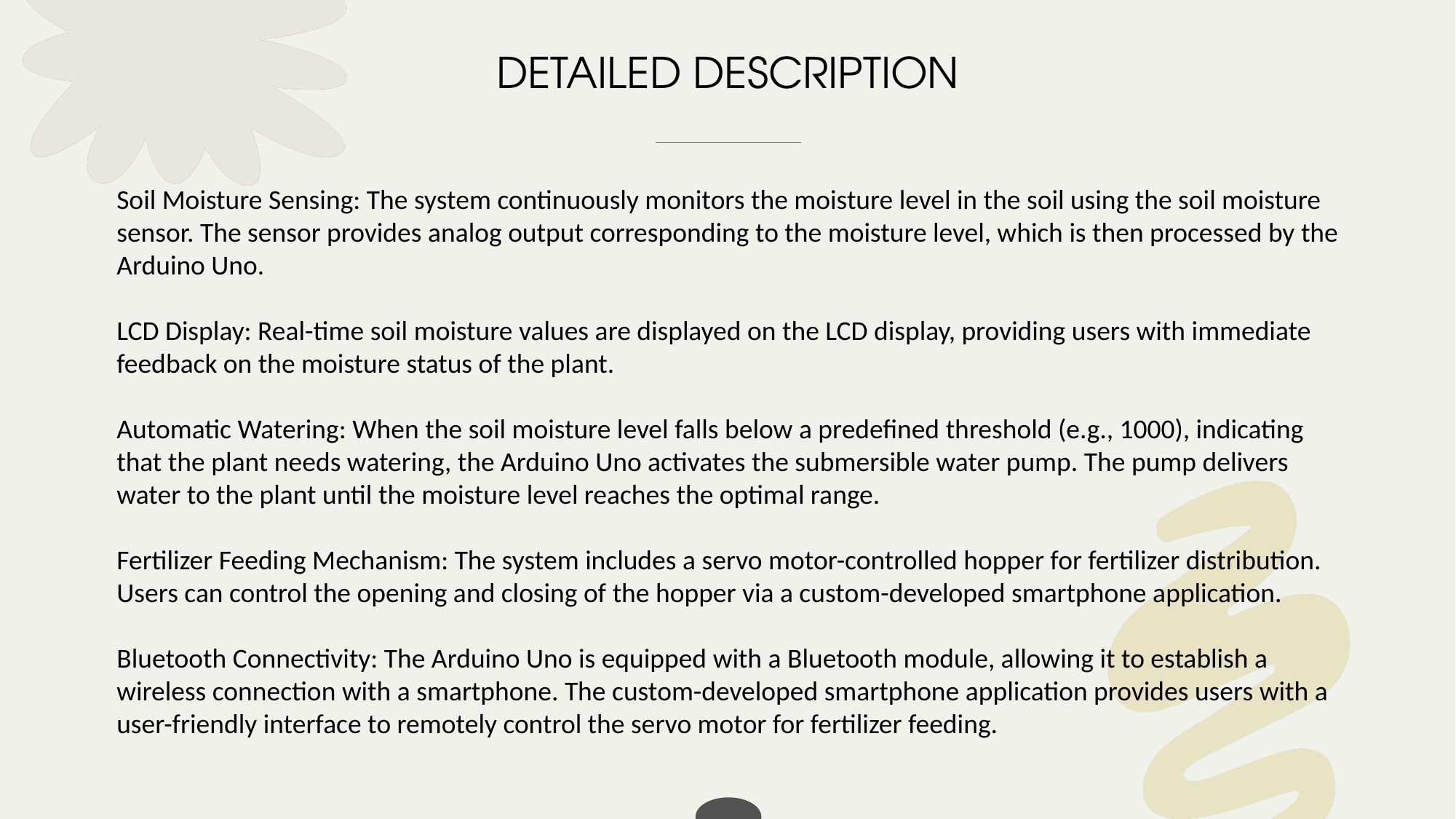

# DETAILED DESCRIPTION
Soil Moisture Sensing: The system continuously monitors the moisture level in the soil using the soil moisture sensor. The sensor provides analog output corresponding to the moisture level, which is then processed by the Arduino Uno.

LCD Display: Real-time soil moisture values are displayed on the LCD display, providing users with immediate feedback on the moisture status of the plant.

Automatic Watering: When the soil moisture level falls below a predefined threshold (e.g., 1000), indicating that the plant needs watering, the Arduino Uno activates the submersible water pump. The pump delivers water to the plant until the moisture level reaches the optimal range.

Fertilizer Feeding Mechanism: The system includes a servo motor-controlled hopper for fertilizer distribution. Users can control the opening and closing of the hopper via a custom-developed smartphone application.

Bluetooth Connectivity: The Arduino Uno is equipped with a Bluetooth module, allowing it to establish a wireless connection with a smartphone. The custom-developed smartphone application provides users with a user-friendly interface to remotely control the servo motor for fertilizer feeding.